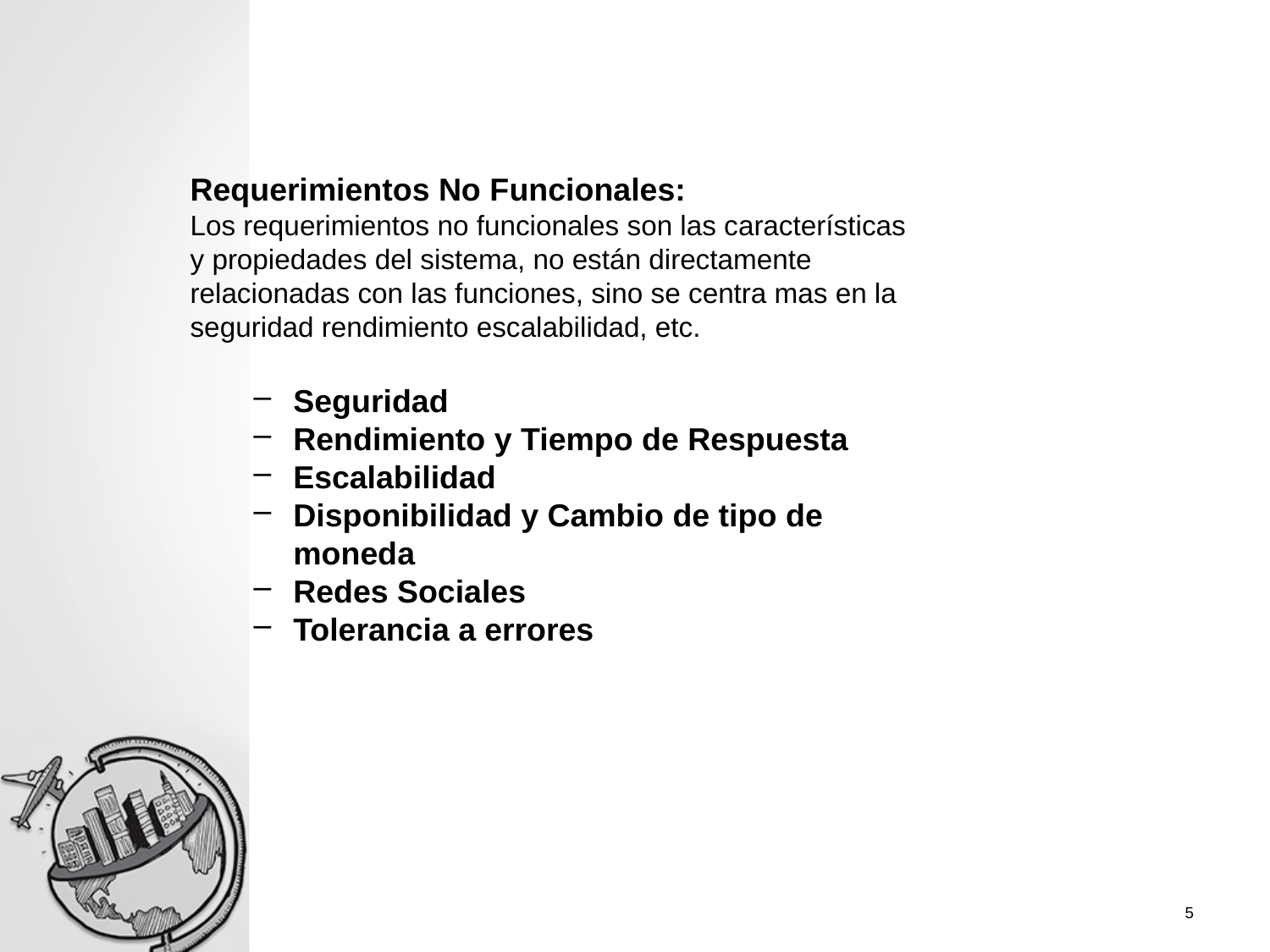

Requerimientos No Funcionales:
Los requerimientos no funcionales son las características y propiedades del sistema, no están directamente relacionadas con las funciones, sino se centra mas en la seguridad rendimiento escalabilidad, etc.

Seguridad
Rendimiento y Tiempo de Respuesta
Escalabilidad
Disponibilidad y Cambio de tipo de moneda
Redes Sociales
Tolerancia a errores
5